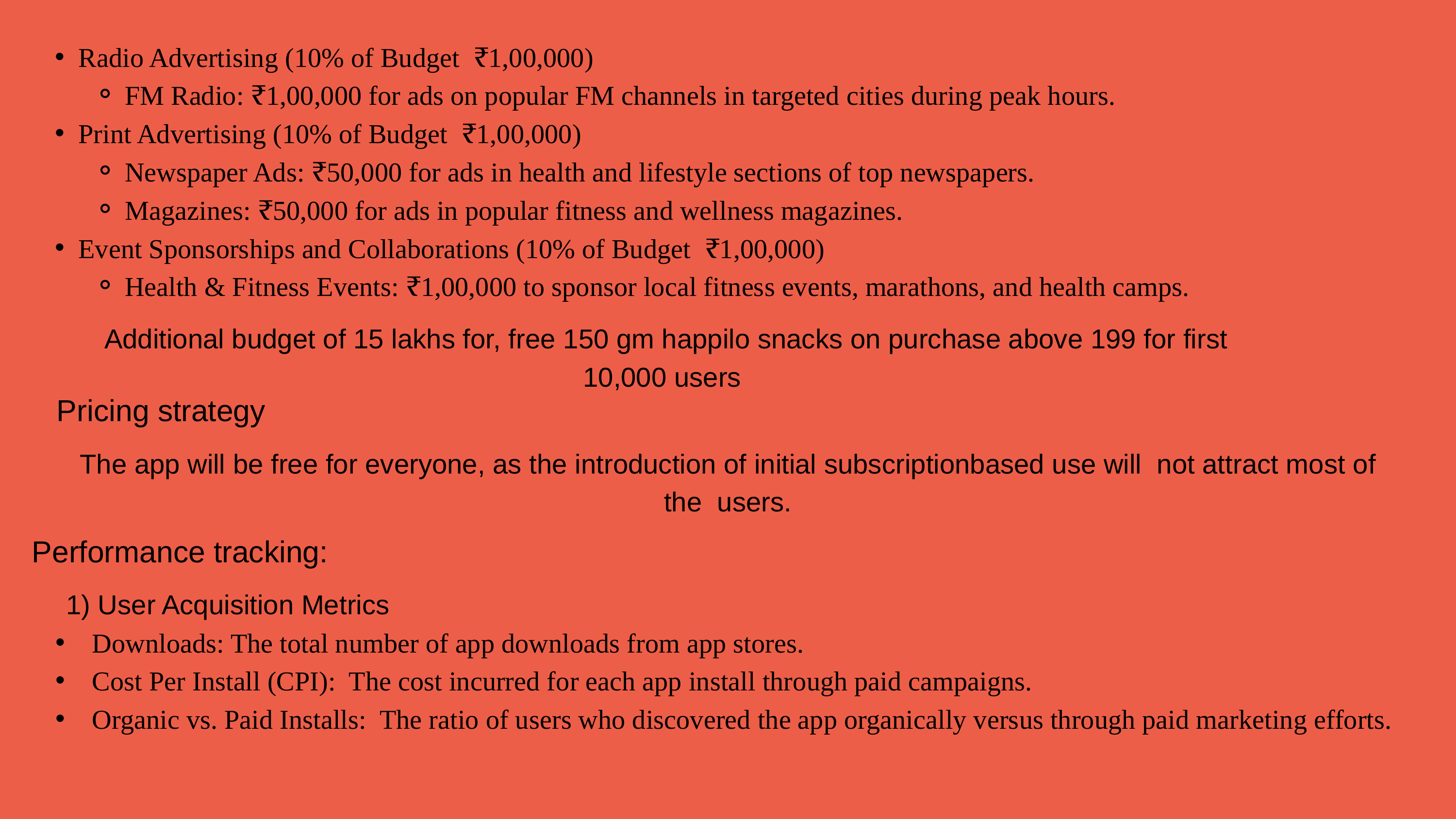

Radio Advertising (10% of Budget  ₹1,00,000)
FM Radio: ₹1,00,000 for ads on popular FM channels in targeted cities during peak hours.
Print Advertising (10% of Budget  ₹1,00,000)
Newspaper Ads: ₹50,000 for ads in health and lifestyle sections of top newspapers.
Magazines: ₹50,000 for ads in popular fitness and wellness magazines.
Event Sponsorships and Collaborations (10% of Budget  ₹1,00,000)
Health & Fitness Events: ₹1,00,000 to sponsor local fitness events, marathons, and health camps.

Additional budget of 15 lakhs for, free 150 gm happilo snacks on purchase above 199 for first 10,000 users
Pricing strategy
The app will be free for everyone, as the introduction of initial subscriptionbased use will  not attract most of the  users.
Performance tracking:
     1) User Acquisition Metrics
  Downloads: The total number of app downloads from app stores.
  Cost Per Install (CPI):  The cost incurred for each app install through paid campaigns.
  Organic vs. Paid Installs:  The ratio of users who discovered the app organically versus through paid marketing efforts.